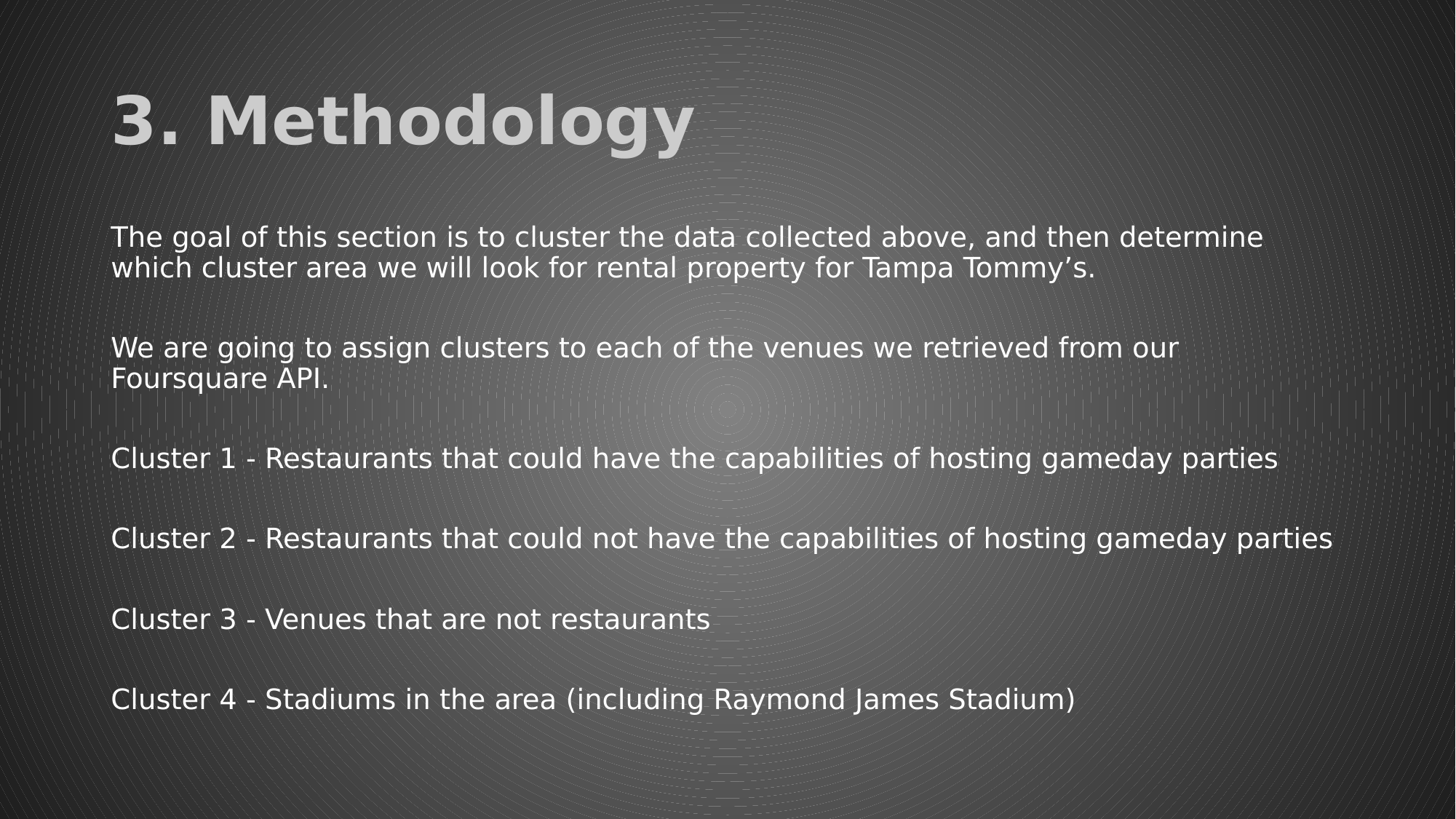

# 3. Methodology
The goal of this section is to cluster the data collected above, and then determine which cluster area we will look for rental property for Tampa Tommy’s.

We are going to assign clusters to each of the venues we retrieved from our Foursquare API.

Cluster 1 - Restaurants that could have the capabilities of hosting gameday parties

Cluster 2 - Restaurants that could not have the capabilities of hosting gameday parties

Cluster 3 - Venues that are not restaurants

Cluster 4 - Stadiums in the area (including Raymond James Stadium)